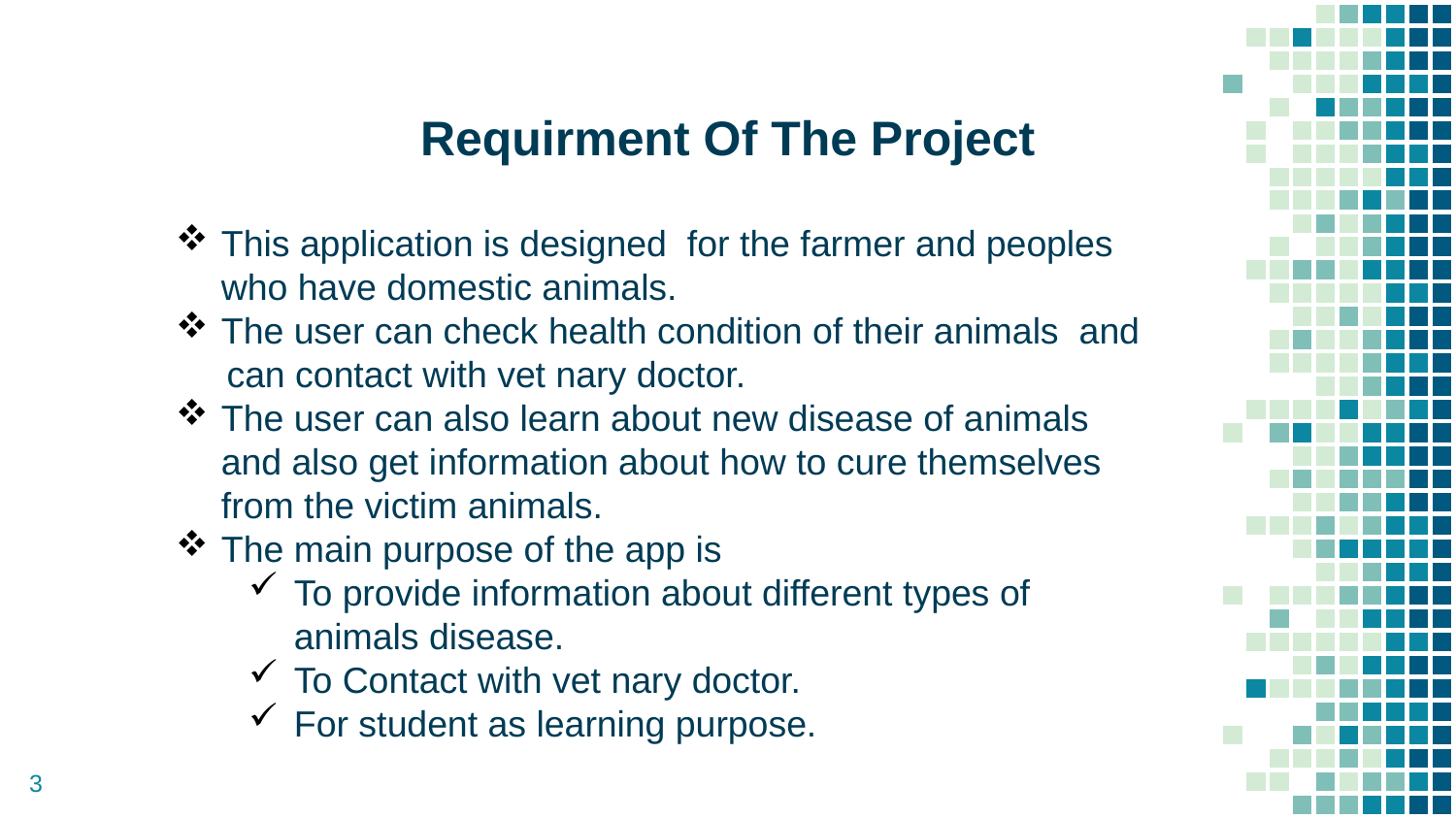

Requirment Of The Project
This application is designed  for the farmer and peoples who have domestic animals.
The user can check health condition of their animals  and
     can contact with vet nary doctor.
The user can also learn about new disease of animals and also get information about how to cure themselves from the victim animals.
The main purpose of the app is
To provide information about different types of animals disease.
To Contact with vet nary doctor.
For student as learning purpose.

3